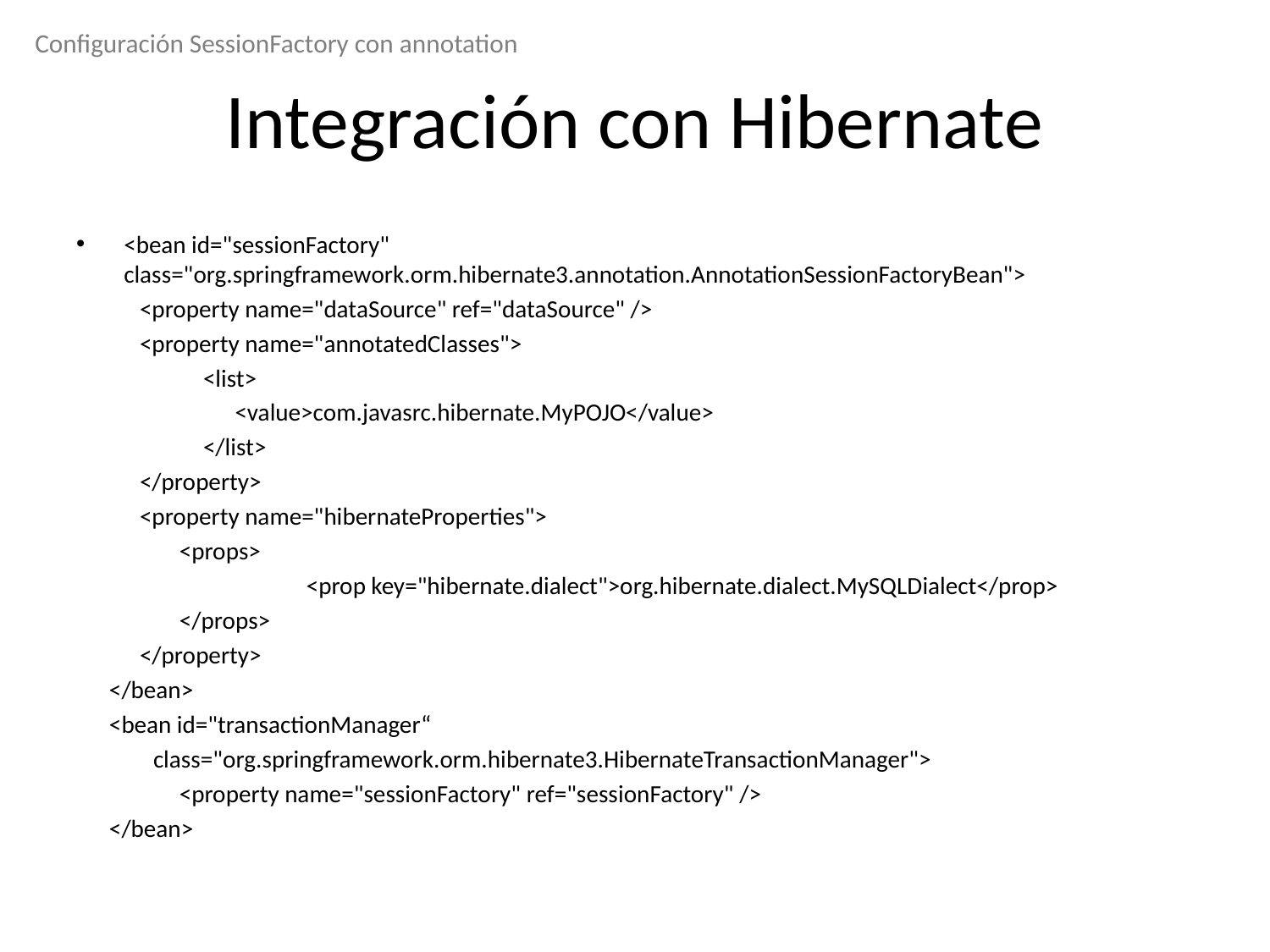

Integración con Hibernate
Configuración SessionFactory con annotation
<bean id="sessionFactory"   	class="org.springframework.orm.hibernate3.annotation.AnnotationSessionFactoryBean">
<property name="dataSource" ref="dataSource" />
<property name="annotatedClasses">
<list>
	<value>com.javasrc.hibernate.MyPOJO</value>
</list>
</property>
<property name="hibernateProperties">
	<props>
		<prop key="hibernate.dialect">org.hibernate.dialect.MySQLDialect</prop>
	</props>
</property>
      </bean>
      <bean id="transactionManager“
              class="org.springframework.orm.hibernate3.HibernateTransactionManager">
	<property name="sessionFactory" ref="sessionFactory" />
      </bean>